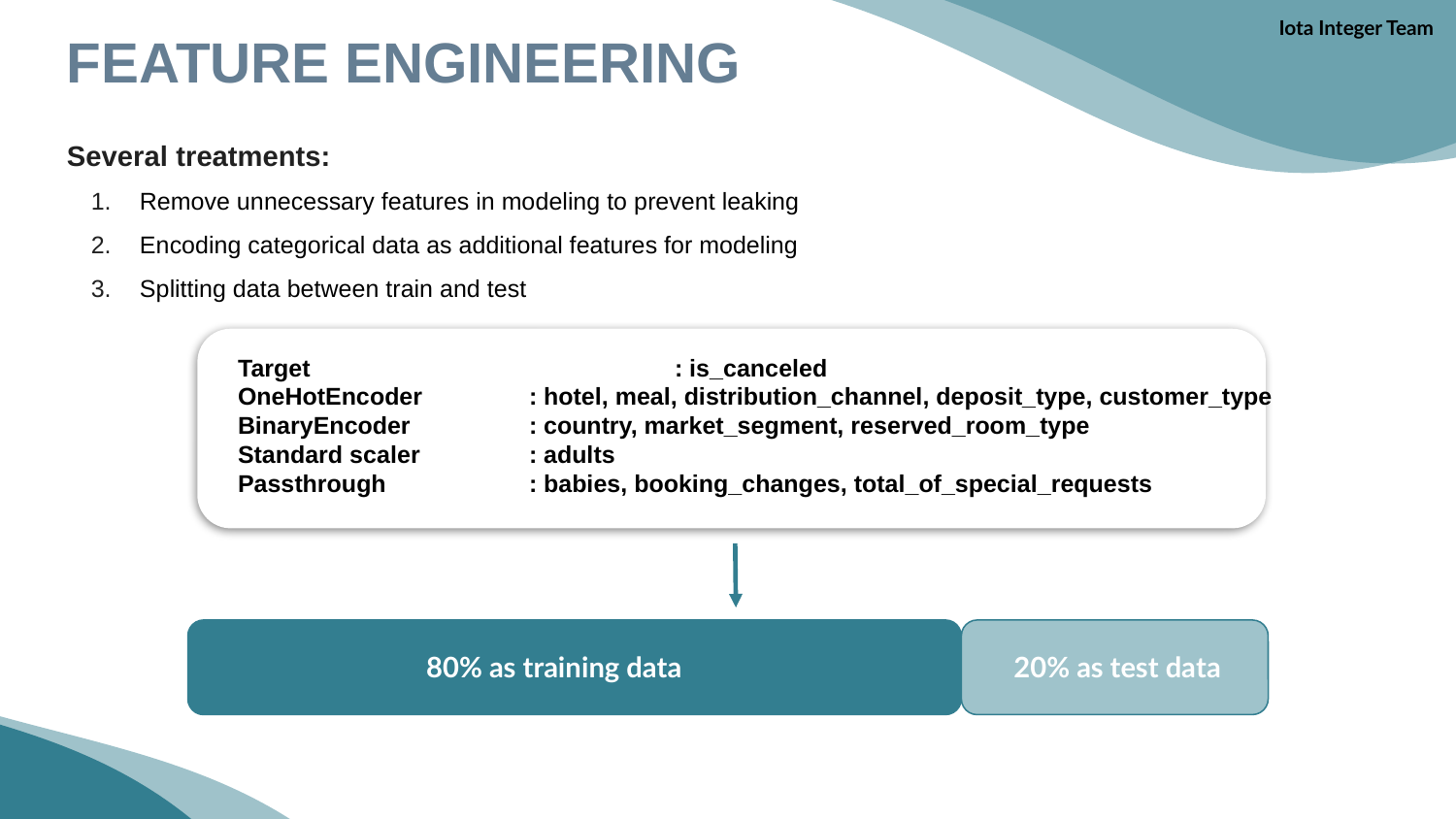

Iota Integer Team
# FEATURE ENGINEERING
Several treatments:
Remove unnecessary features in modeling to prevent leaking
Encoding categorical data as additional features for modeling
Splitting data between train and test

Target			: is_canceled
OneHotEncoder	: hotel, meal, distribution_channel, deposit_type, customer_type
BinaryEncoder	: country, market_segment, reserved_room_type
Standard scaler	: adults
Passthrough	: babies, booking_changes, total_of_special_requests

80% as training data
20% as test data